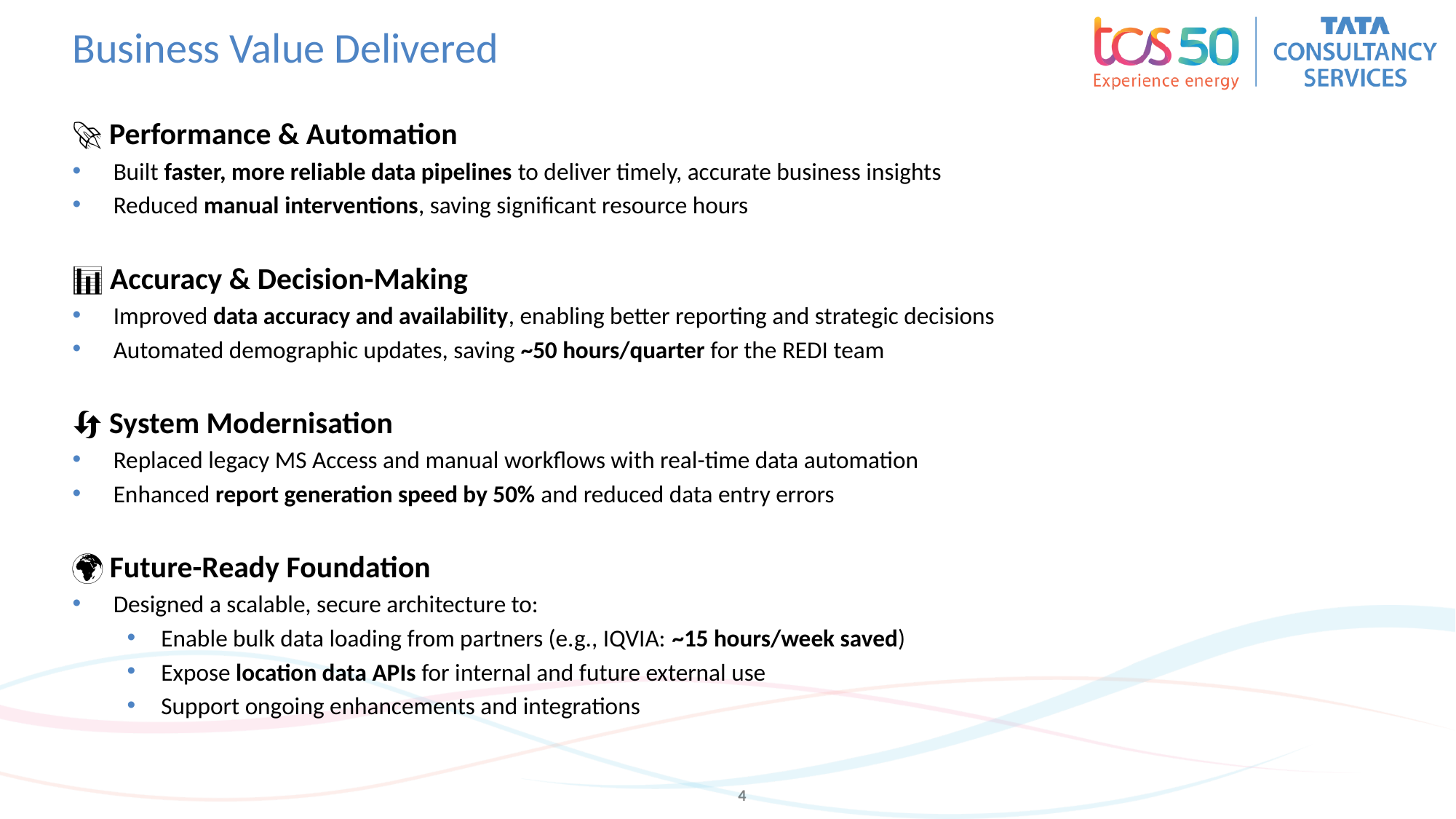

# Business Value Delivered
🚀 Performance & Automation
Built faster, more reliable data pipelines to deliver timely, accurate business insights
Reduced manual interventions, saving significant resource hours

📊 Accuracy & Decision-Making
Improved data accuracy and availability, enabling better reporting and strategic decisions
Automated demographic updates, saving ~50 hours/quarter for the REDI team

🔄 System Modernisation
Replaced legacy MS Access and manual workflows with real-time data automation
Enhanced report generation speed by 50% and reduced data entry errors

🌍 Future-Ready Foundation
Designed a scalable, secure architecture to:
Enable bulk data loading from partners (e.g., IQVIA: ~15 hours/week saved)
Expose location data APIs for internal and future external use
Support ongoing enhancements and integrations